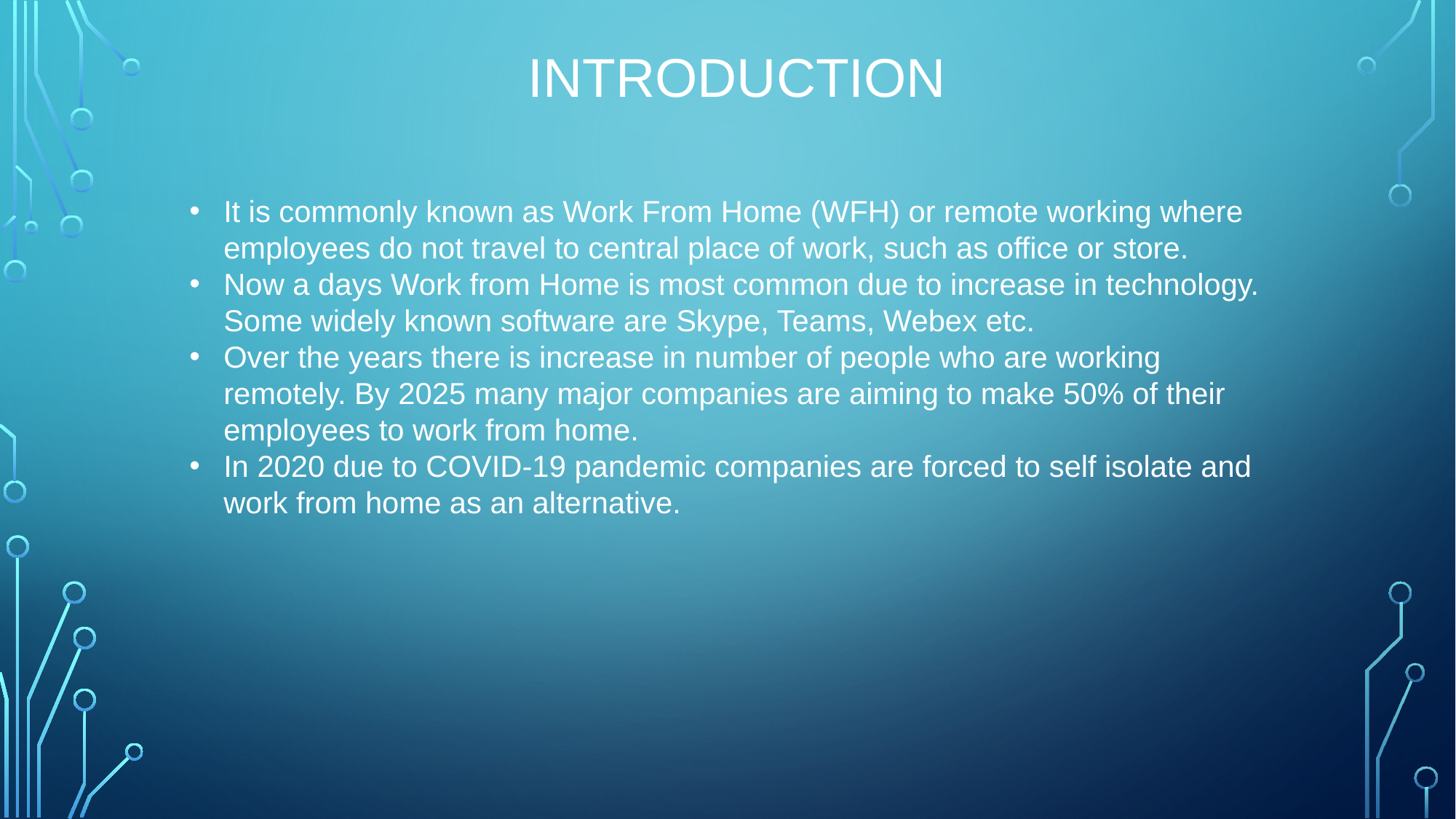

INTRODUCTION
It is commonly known as Work From Home (WFH) or remote working where employees do not travel to central place of work, such as office or store.
Now a days Work from Home is most common due to increase in technology. Some widely known software are Skype, Teams, Webex etc.
Over the years there is increase in number of people who are working remotely. By 2025 many major companies are aiming to make 50% of their employees to work from home.
In 2020 due to COVID-19 pandemic companies are forced to self isolate and work from home as an alternative.